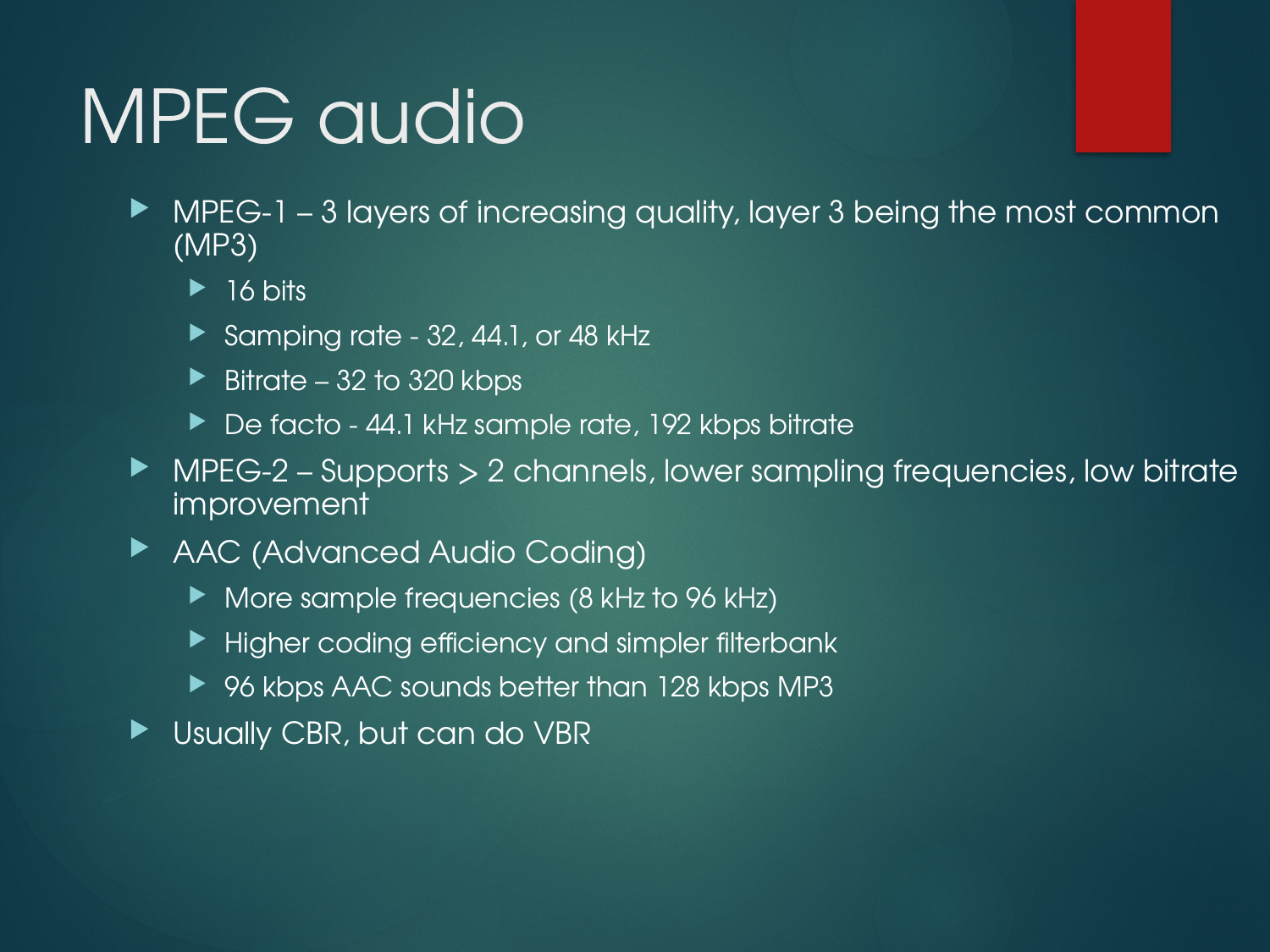

# MPEG audio
MPEG-1 – 3 layers of increasing quality, layer 3 being the most common (MP3)
16 bits
Samping rate - 32, 44.1, or 48 kHz
Bitrate – 32 to 320 kbps
De facto - 44.1 kHz sample rate, 192 kbps bitrate
MPEG-2 – Supports > 2 channels, lower sampling frequencies, low bitrate improvement
AAC (Advanced Audio Coding)
More sample frequencies (8 kHz to 96 kHz)
Higher coding efficiency and simpler filterbank
96 kbps AAC sounds better than 128 kbps MP3
Usually CBR, but can do VBR